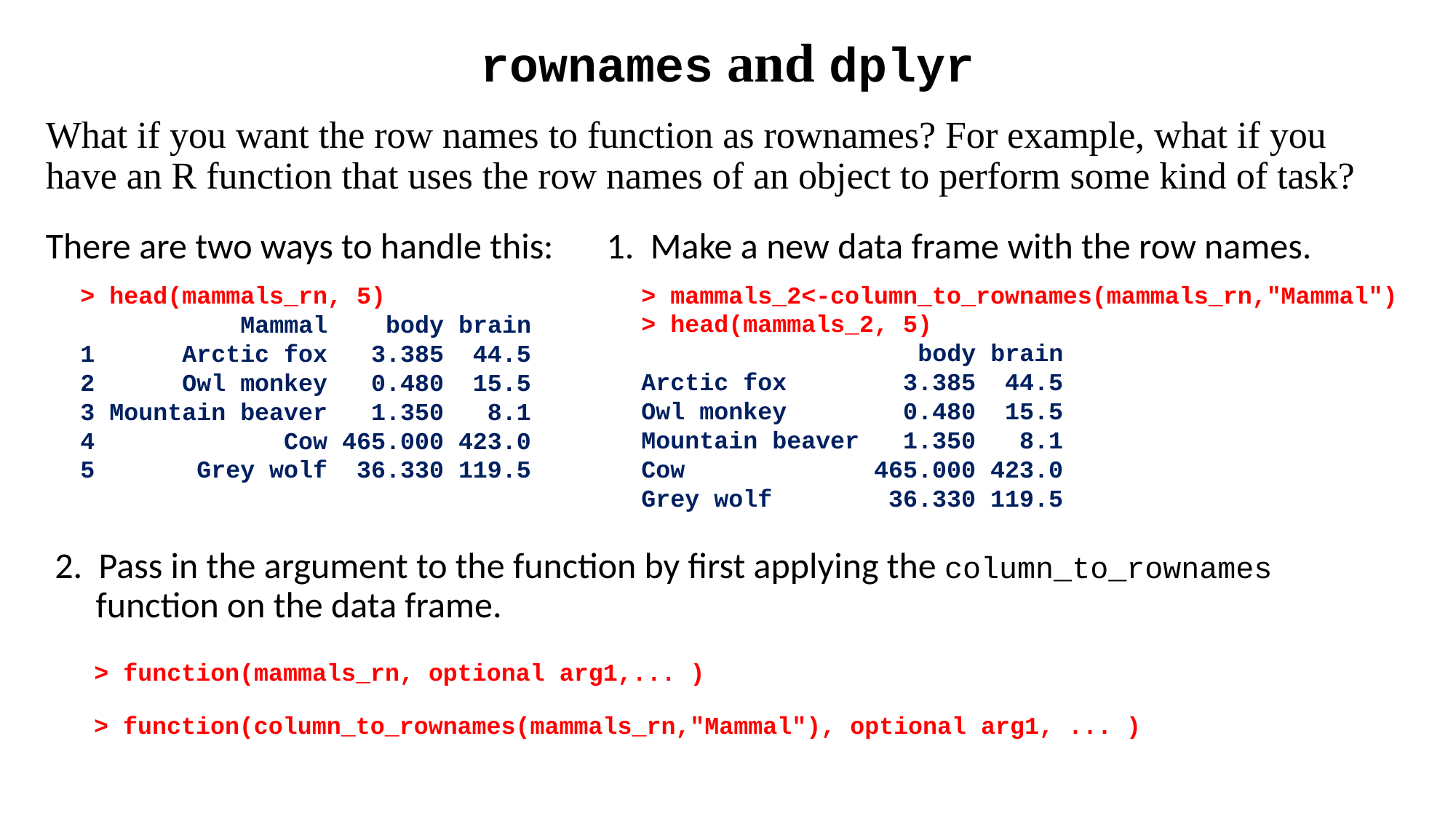

rownames and dplyr
What if you want the row names to function as rownames? For example, what if you have an R function that uses the row names of an object to perform some kind of task?
There are two ways to handle this:
1.  Make a new data frame with the row names.
> mammals_2<-column_to_rownames(mammals_rn,"Mammal")
> head(mammals_2, 5)
                   body brain
Arctic fox        3.385  44.5
Owl monkey        0.480  15.5
Mountain beaver   1.350   8.1
Cow             465.000 423.0
Grey wolf        36.330 119.5
> head(mammals_rn, 5)
           Mammal    body brain
1      Arctic fox   3.385  44.5
2      Owl monkey   0.480  15.5
3 Mountain beaver   1.350   8.1
4             Cow 465.000 423.0
5       Grey wolf  36.330 119.5
2.  Pass in the argument to the function by first applying the column_to_rownames function on the data frame.
> function(mammals_rn, optional arg1,... )
> function(column_to_rownames(mammals_rn,"Mammal"), optional arg1, ... )